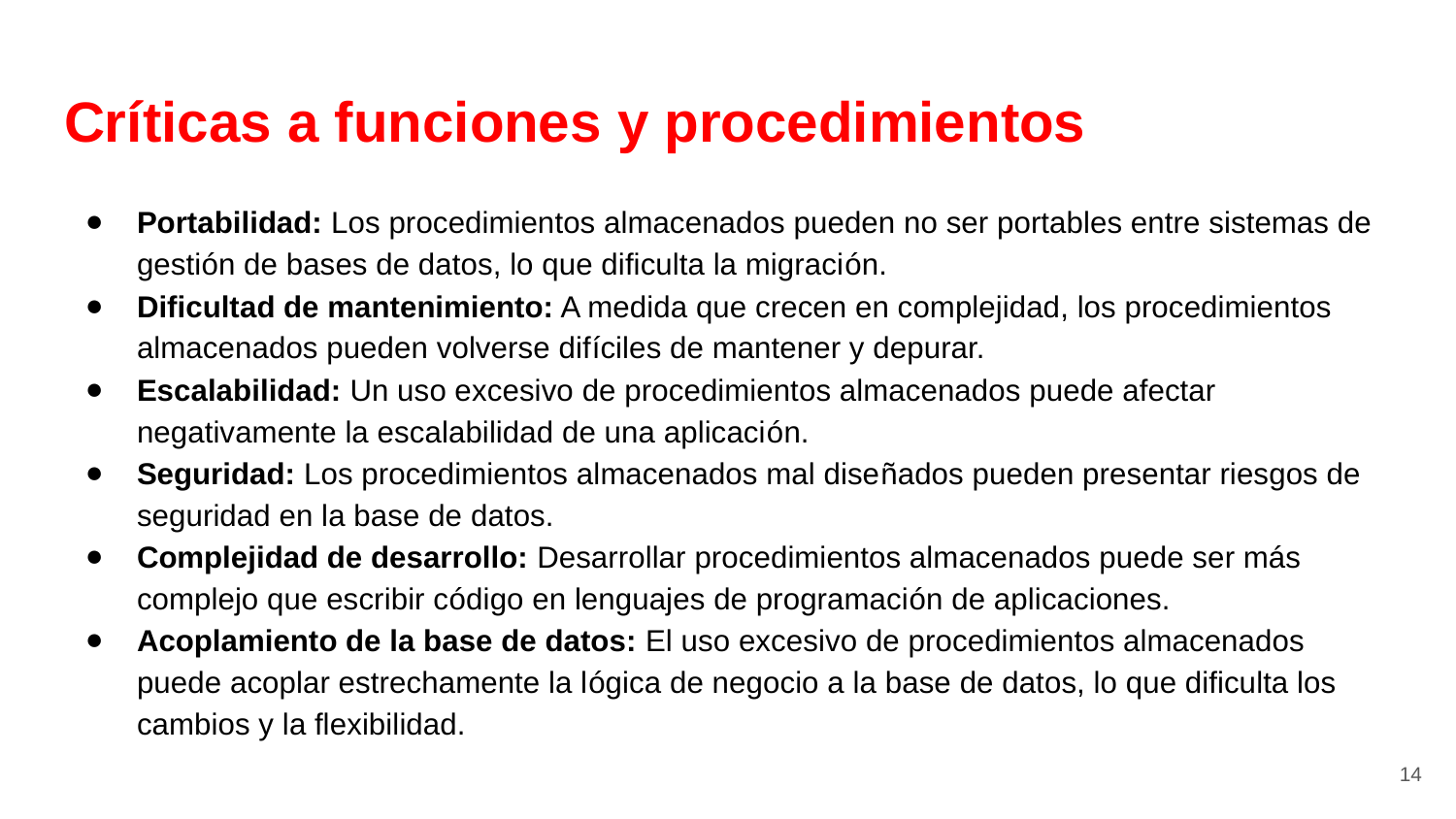

# Críticas a funciones y procedimientos
Portabilidad: Los procedimientos almacenados pueden no ser portables entre sistemas de gestión de bases de datos, lo que dificulta la migración.
Dificultad de mantenimiento: A medida que crecen en complejidad, los procedimientos almacenados pueden volverse difíciles de mantener y depurar.
Escalabilidad: Un uso excesivo de procedimientos almacenados puede afectar negativamente la escalabilidad de una aplicación.
Seguridad: Los procedimientos almacenados mal diseñados pueden presentar riesgos de seguridad en la base de datos.
Complejidad de desarrollo: Desarrollar procedimientos almacenados puede ser más complejo que escribir código en lenguajes de programación de aplicaciones.
Acoplamiento de la base de datos: El uso excesivo de procedimientos almacenados puede acoplar estrechamente la lógica de negocio a la base de datos, lo que dificulta los cambios y la flexibilidad.
14